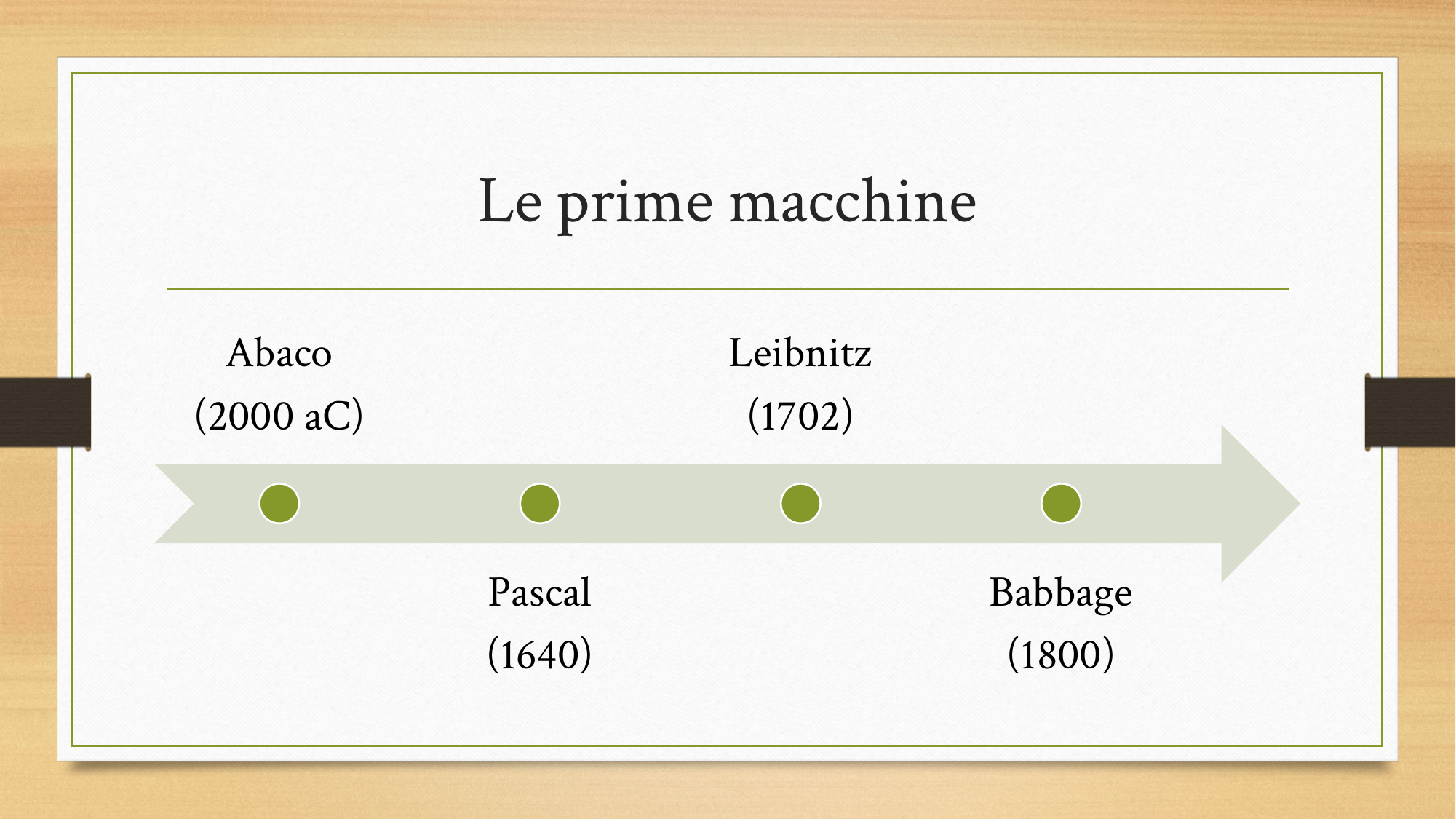

# Le prime macchine
Abaco
(2000 aC)
Pascal
(1640)
Leibnitz
(1702)
Babbage
(1800)